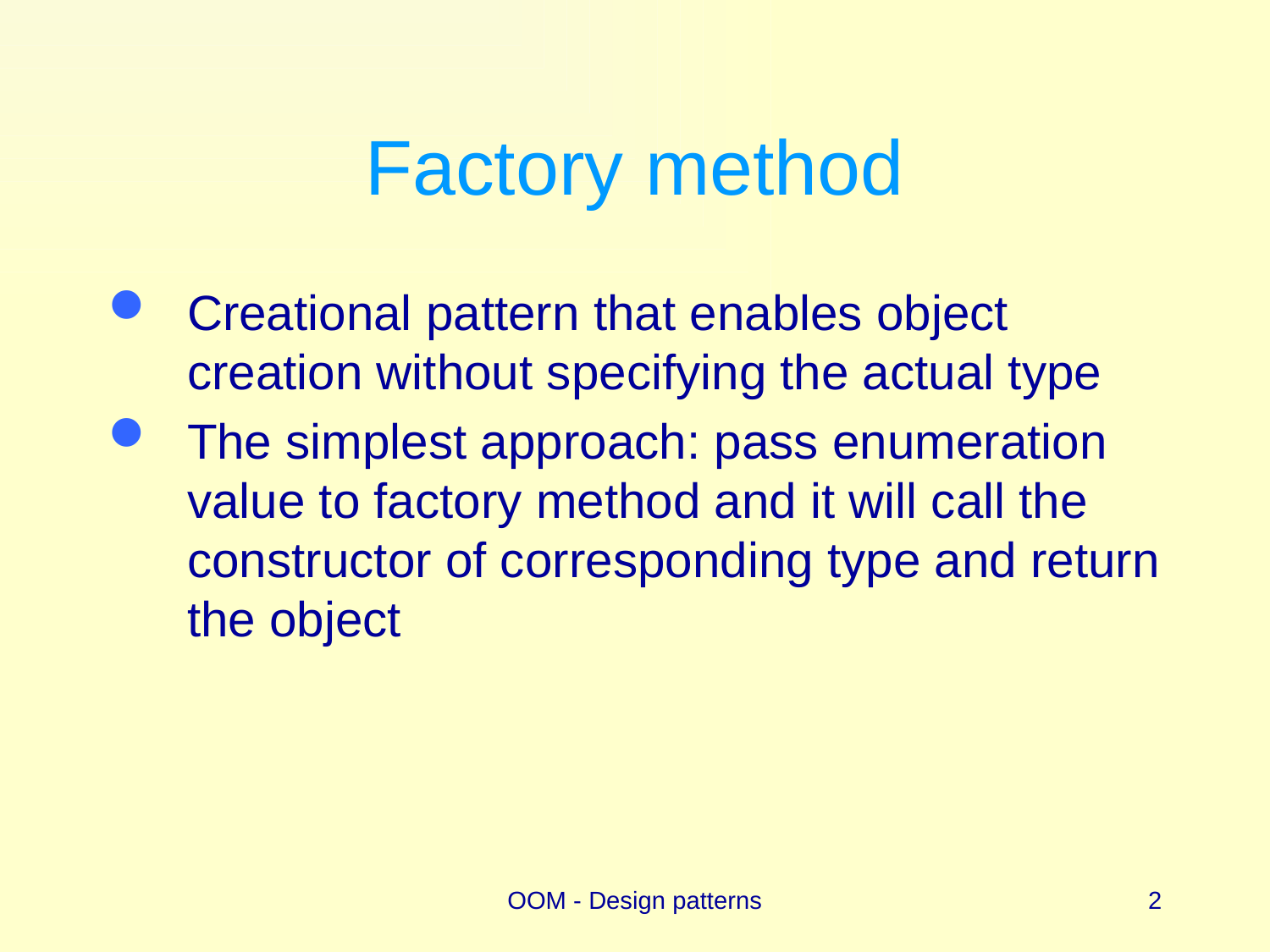

# Factory method
Creational pattern that enables object creation without specifying the actual type
The simplest approach: pass enumeration value to factory method and it will call the constructor of corresponding type and return the object
OOM - Design patterns
2